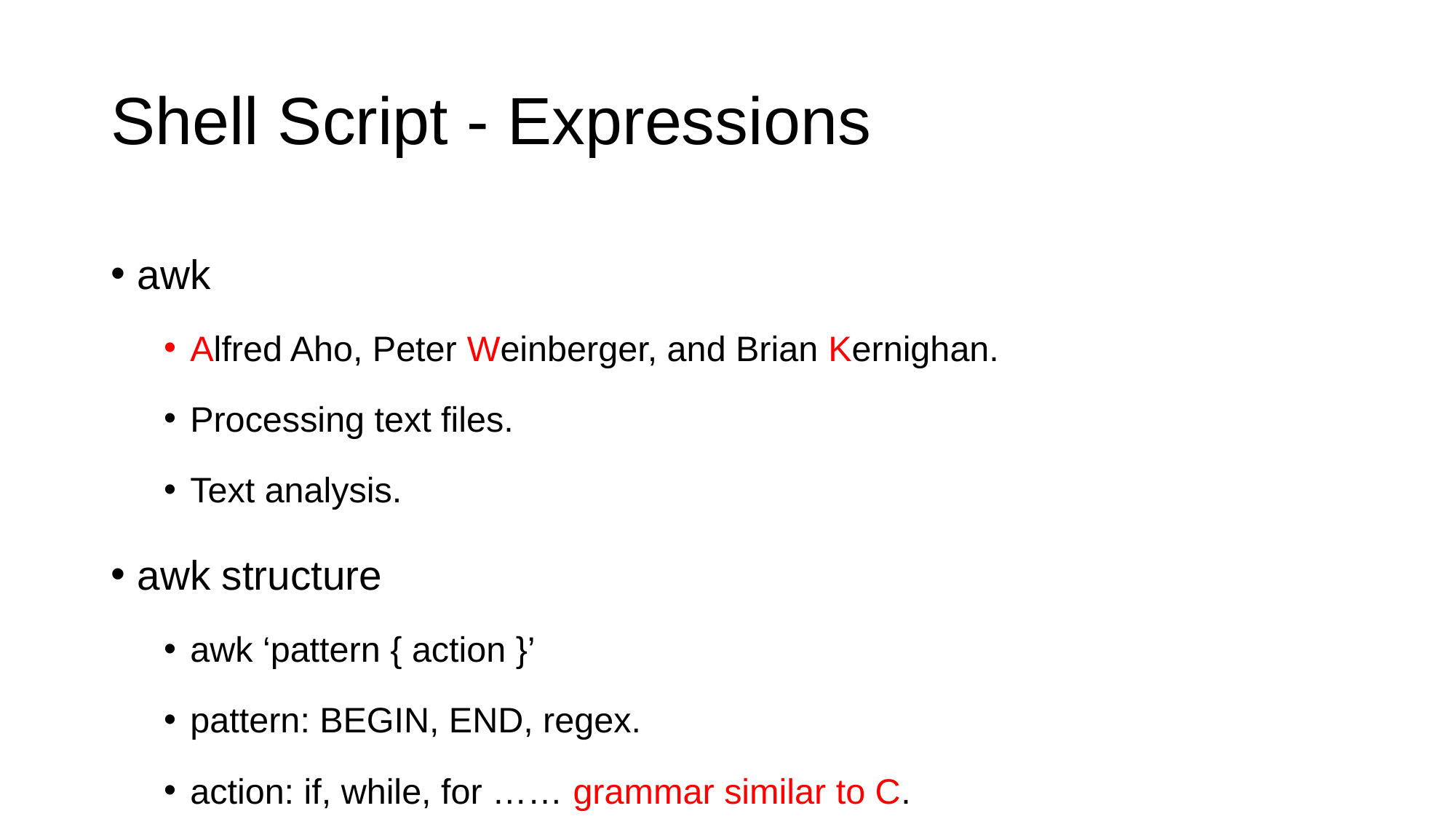

# Shell Script - Expressions
awk
Alfred Aho, Peter Weinberger, and Brian Kernighan.
Processing text files.
Text analysis.
awk structure
awk ‘pattern { action }’
pattern: BEGIN, END, regex.
action: if, while, for …… grammar similar to C.